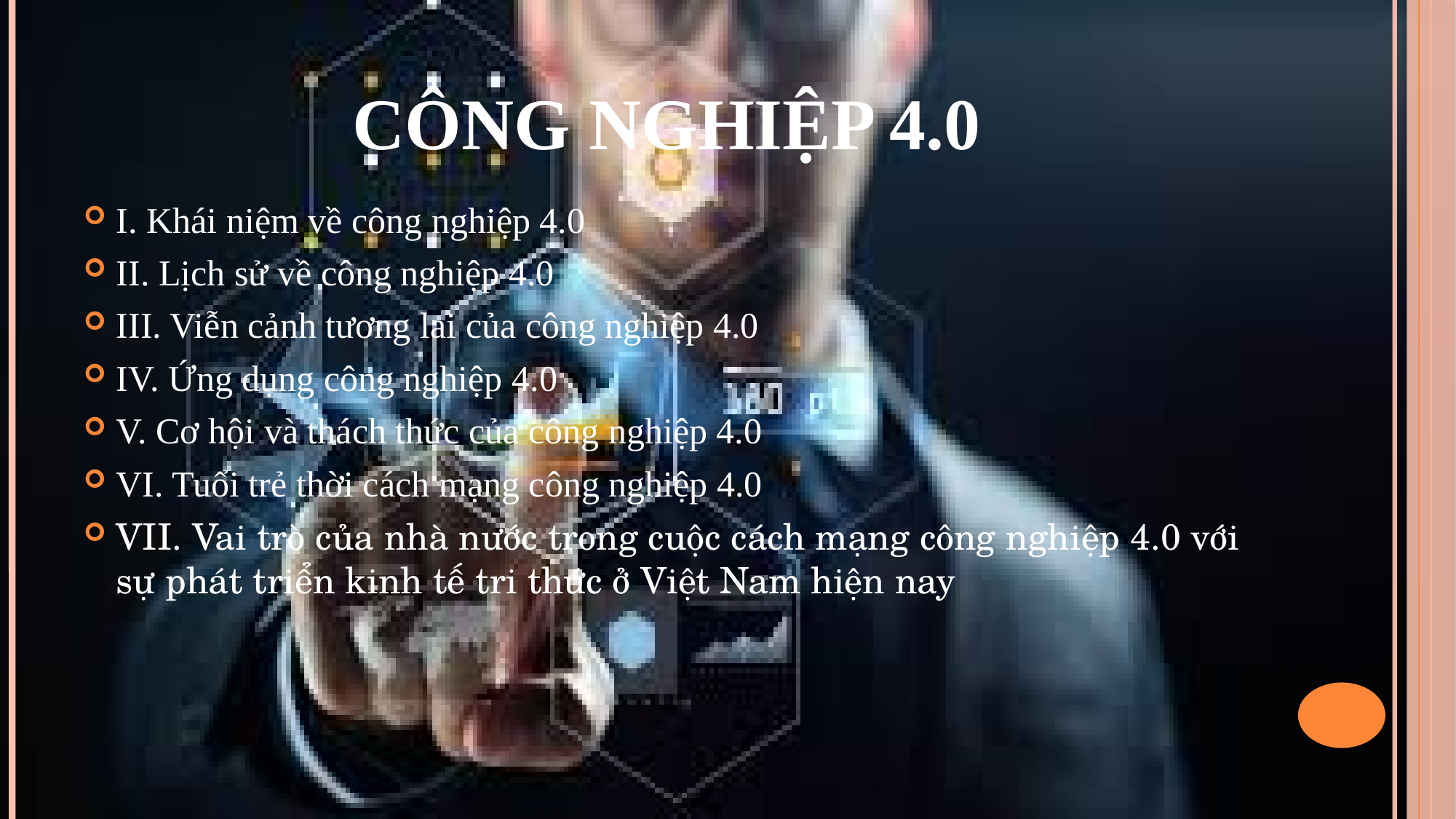

# CÔNG NGHIỆP 4.0
I. Khái niệm về công nghiệp 4.0
II. Lịch sử về công nghiệp 4.0
III. Viễn cảnh tương lai của công nghiệp 4.0
IV. Ứng dụng công nghiệp 4.0
V. Cơ hội và thách thức của công nghiệp 4.0
VI. Tuổi trẻ thời cách mạng công nghiệp 4.0
VII. Vai trò của nhà nước trong cuộc cách mạng công nghiệp 4.0 với sự phát triển kinh tế tri thức ở Việt Nam hiện nay